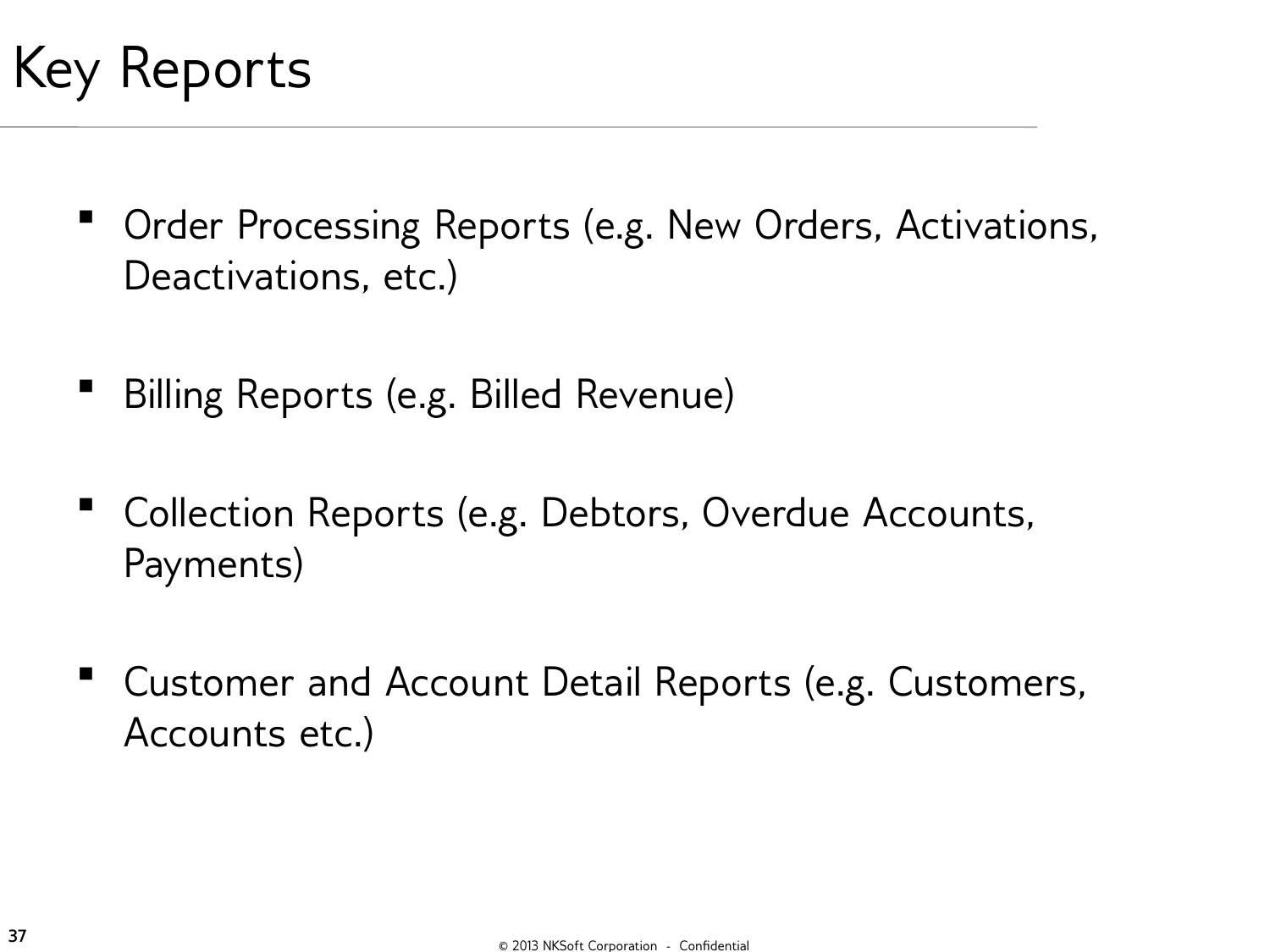

Key Reports
Order Processing Reports (e.g. New Orders, Activations, Deactivations, etc.)

Billing Reports (e.g. Billed Revenue)

Collection Reports (e.g. Debtors, Overdue Accounts, Payments)

Customer and Account Detail Reports (e.g. Customers, Accounts etc.)